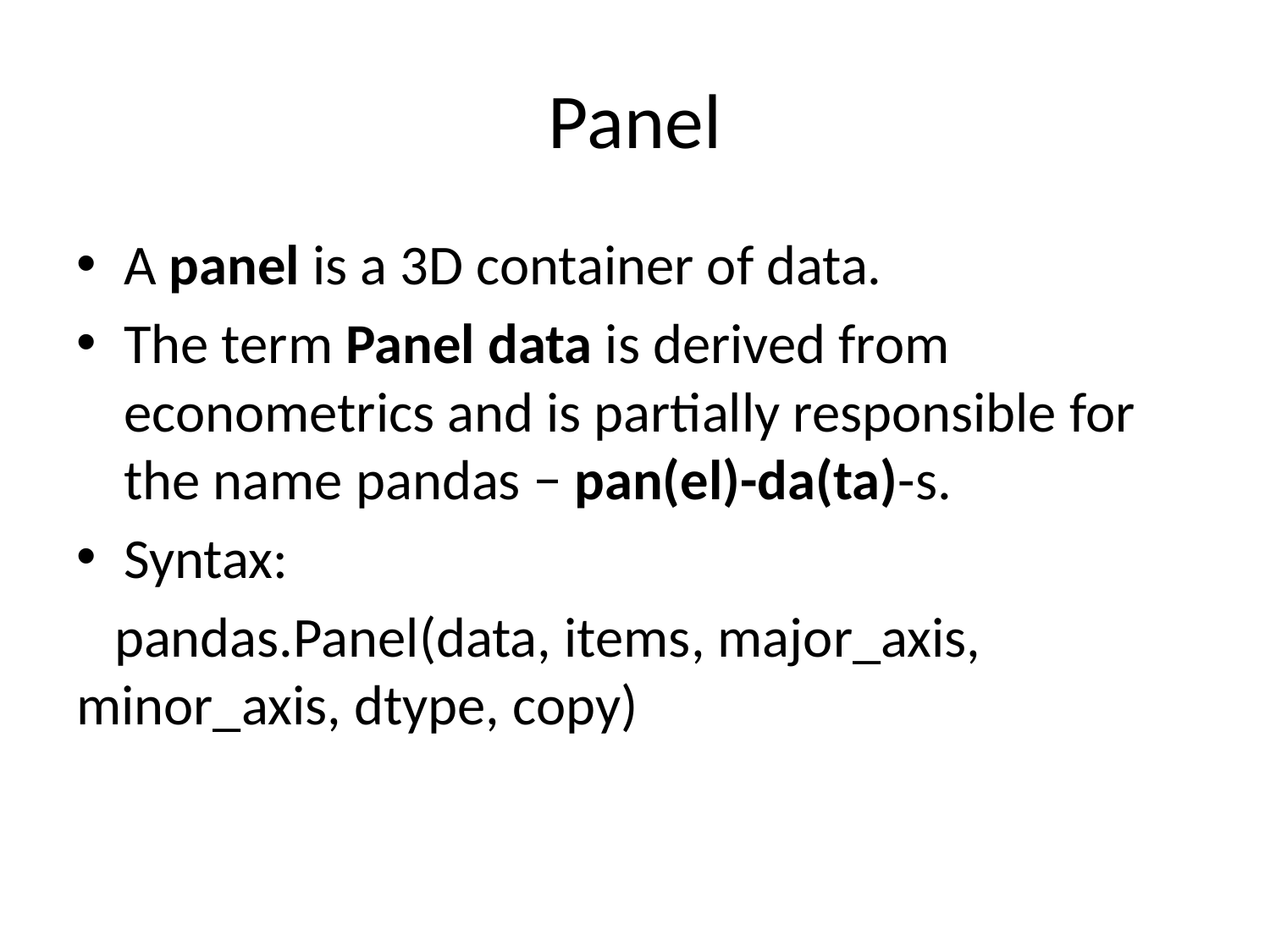

# Panel
A panel is a 3D container of data.
The term Panel data is derived from econometrics and is partially responsible for the name pandas − pan(el)-da(ta)-s.
Syntax:
   pandas.Panel(data, items, major_axis, minor_axis, dtype, copy)